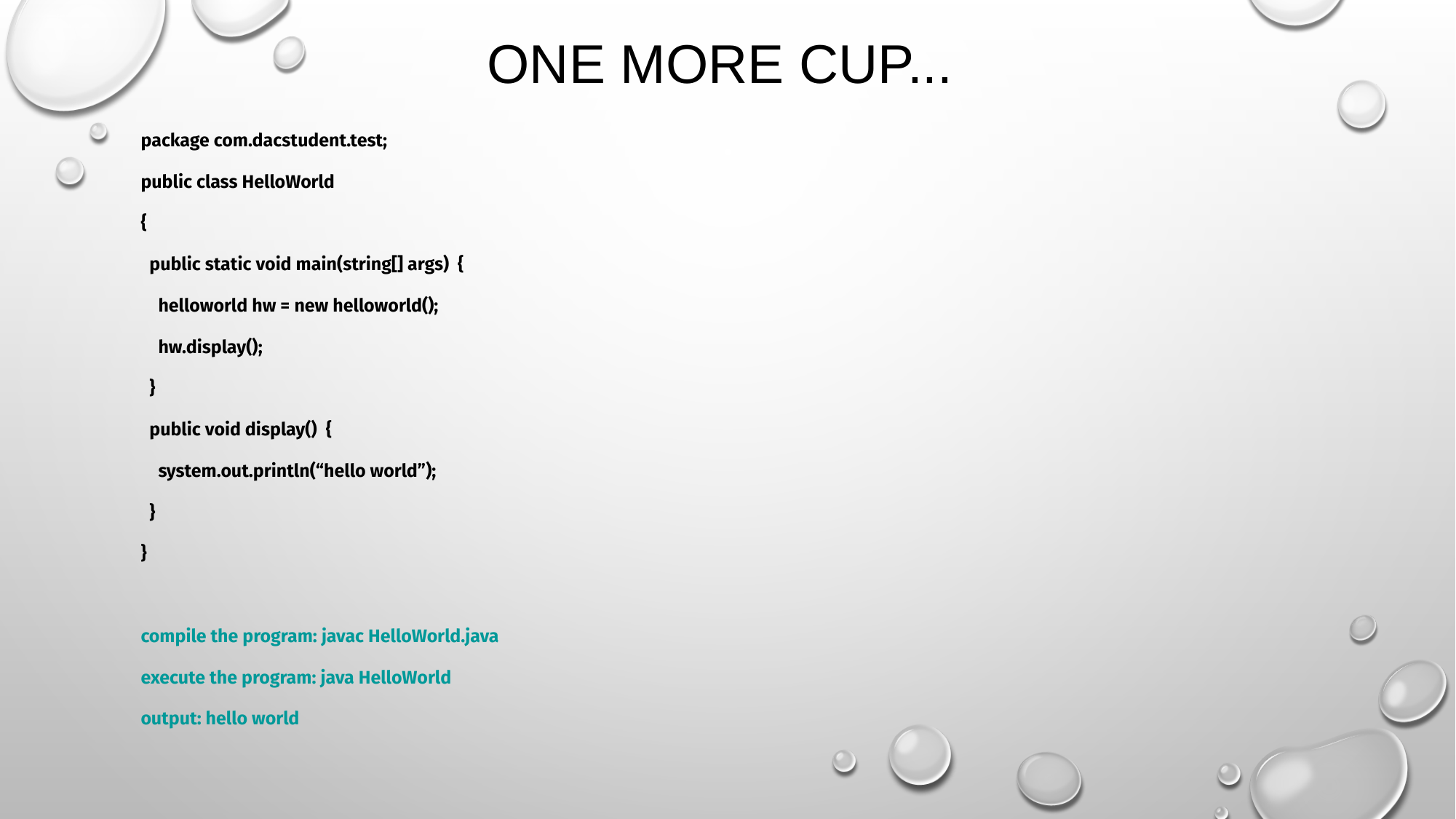

One more cup...
package com.dacstudent.test;
public class HelloWorld
{
  public static void main(string[] args)  {
    helloworld hw = new helloworld();
    hw.display();
  }
  public void display()  {
    system.out.println(“hello world”);
  }
}

compile the program: javac HelloWorld.java
execute the program: java HelloWorld
output: hello world